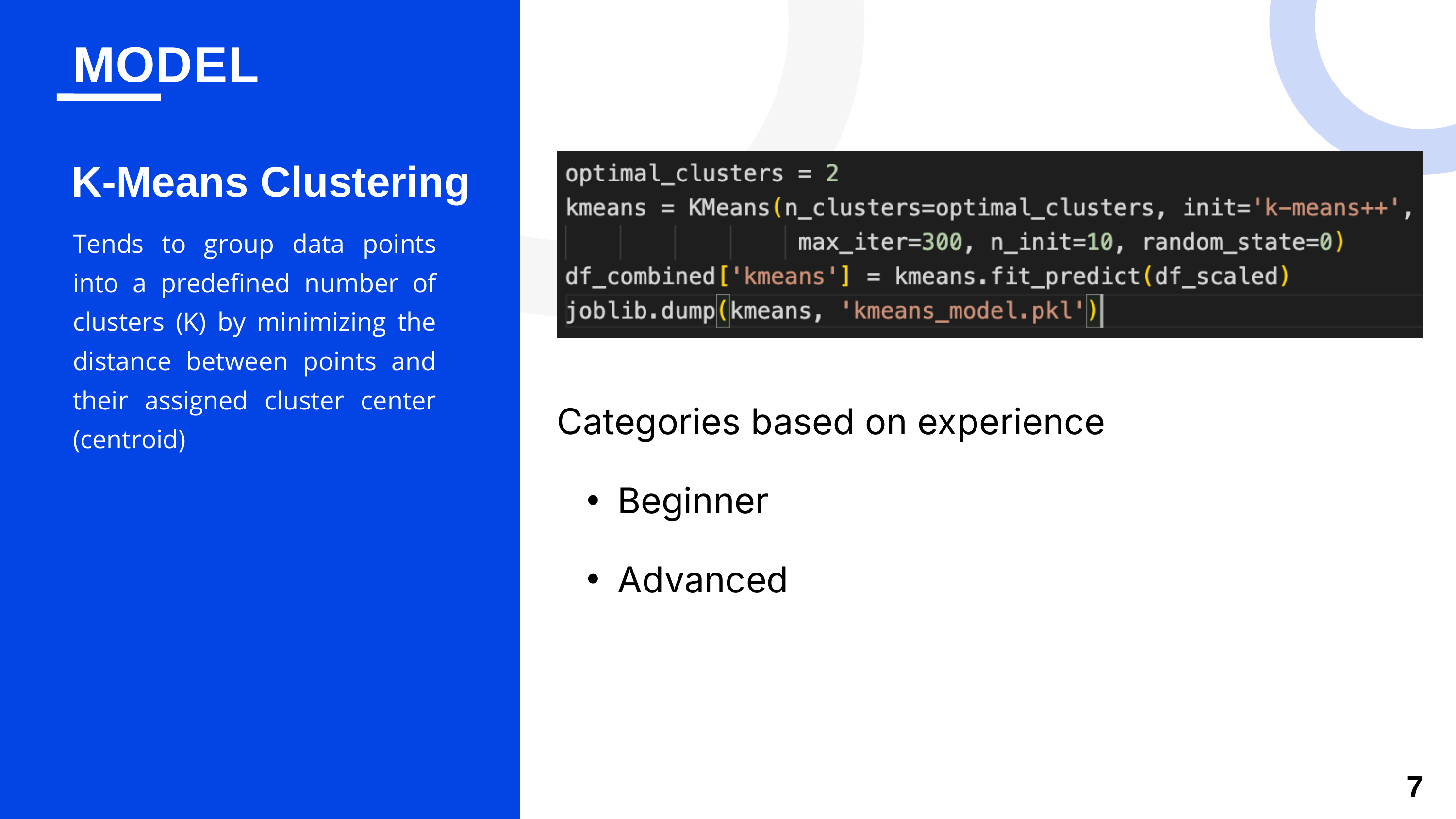

MODEL

K-Means Clustering

Tends to group data points into a predefined number of clusters (K) by minimizing the distance between points and their assigned cluster center (centroid)
Categories based on experience
Beginner
Advanced
7